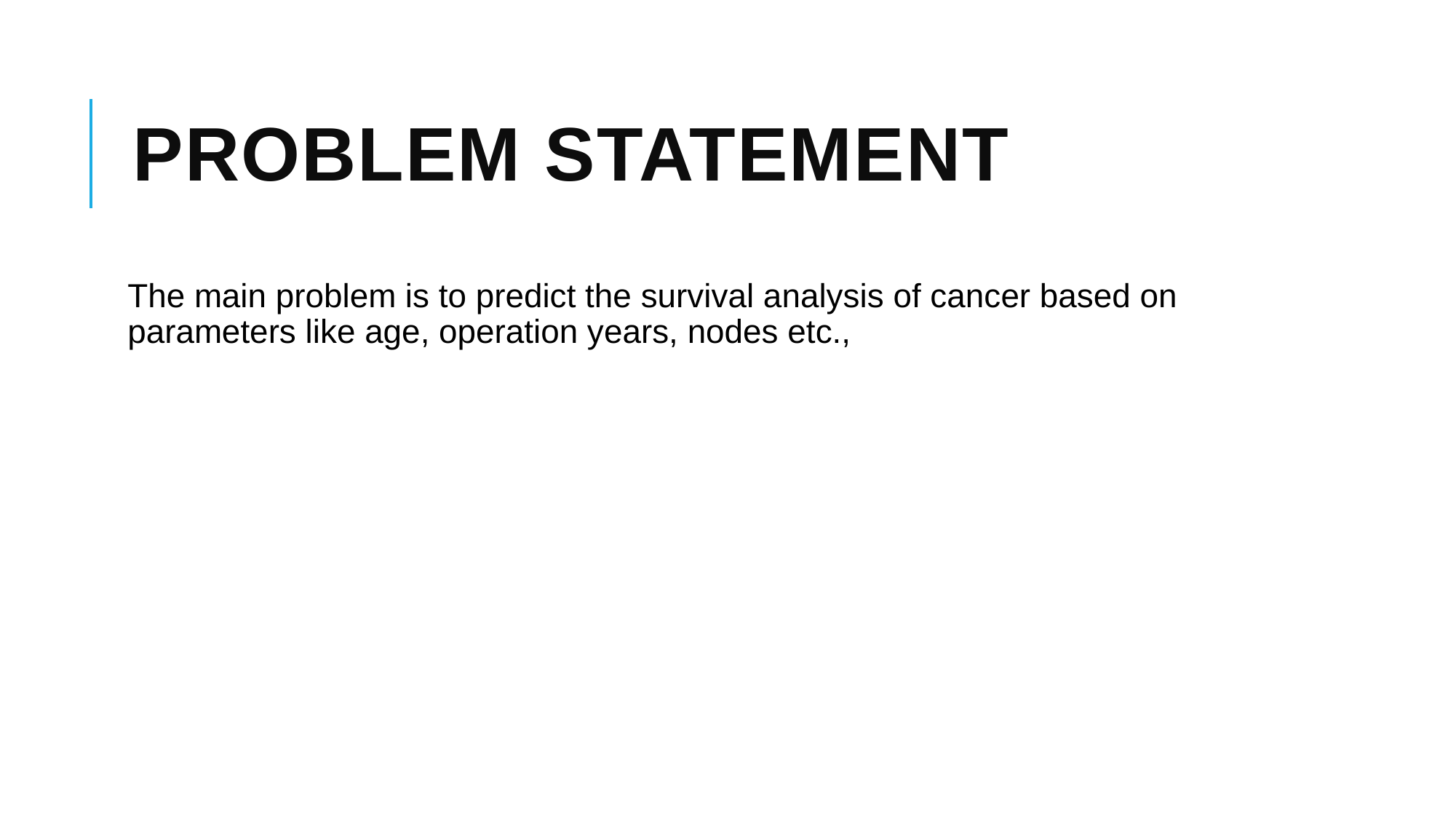

# Problem Statement
The main problem is to predict the survival analysis of cancer based on parameters like age, operation years, nodes etc.,